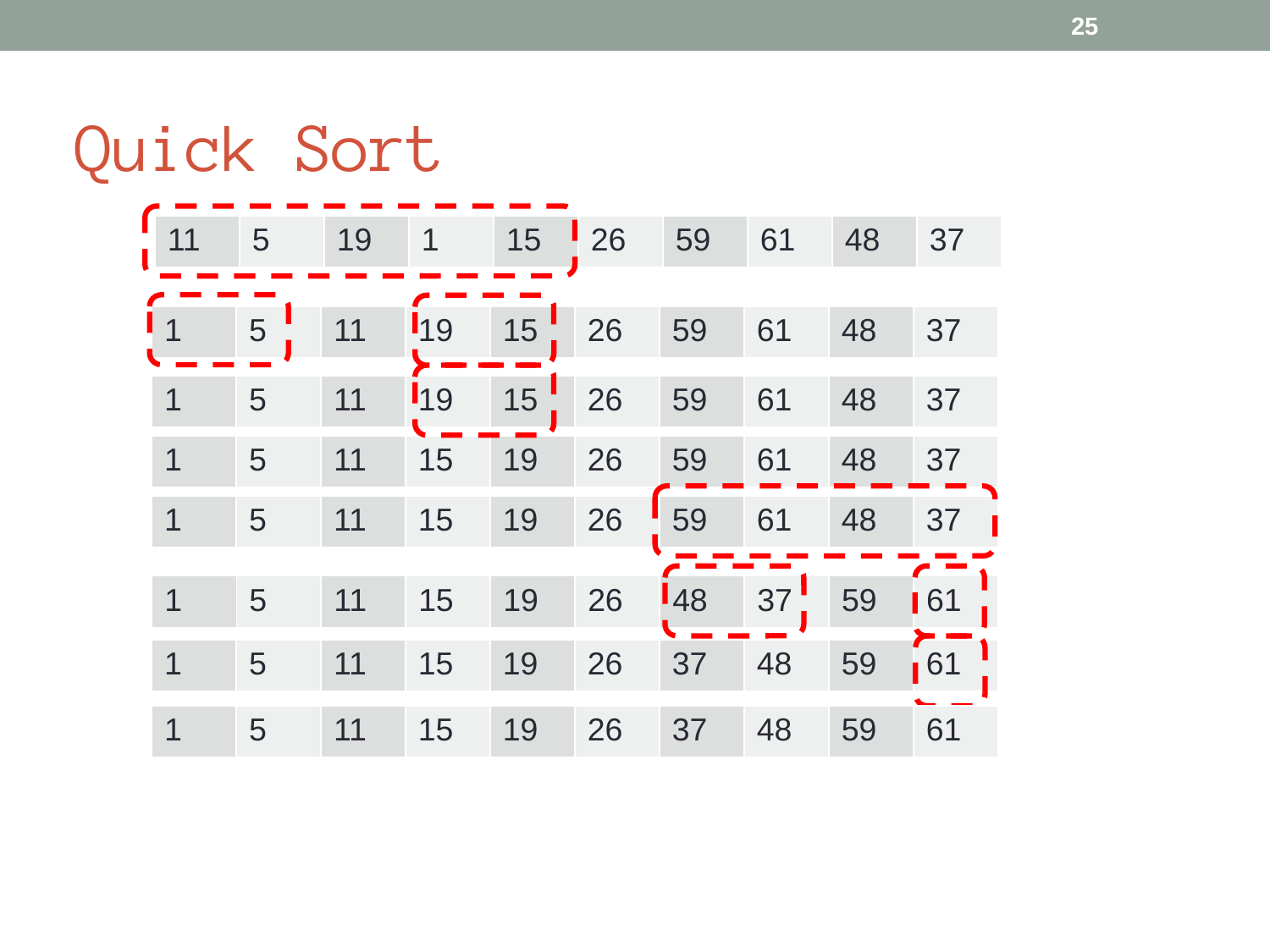

25
# Quick Sort

| 11 | 5 | 19 | 1 | 15 | 26 | 59 | 61 | 48 | 37 |
| --- | --- | --- | --- | --- | --- | --- | --- | --- | --- |

| 1 | 5 | 11 | 19 | 15 | 26 | 59 | 61 | 48 | 37 |
| --- | --- | --- | --- | --- | --- | --- | --- | --- | --- |

| 1 | 5 | 11 | 19 | 15 | 26 | 59 | 61 | 48 | 37 |
| --- | --- | --- | --- | --- | --- | --- | --- | --- | --- |
| 1 | 5 | 11 | 15 | 19 | 26 | 59 | 61 | 48 | 37 |
| --- | --- | --- | --- | --- | --- | --- | --- | --- | --- |

| 1 | 5 | 11 | 15 | 19 | 26 | 59 | 61 | 48 | 37 |
| --- | --- | --- | --- | --- | --- | --- | --- | --- | --- |

| 1 | 5 | 11 | 15 | 19 | 26 | 48 | 37 | 59 | 61 |
| --- | --- | --- | --- | --- | --- | --- | --- | --- | --- |

| 1 | 5 | 11 | 15 | 19 | 26 | 37 | 48 | 59 | 61 |
| --- | --- | --- | --- | --- | --- | --- | --- | --- | --- |
| 1 | 5 | 11 | 15 | 19 | 26 | 37 | 48 | 59 | 61 |
| --- | --- | --- | --- | --- | --- | --- | --- | --- | --- |